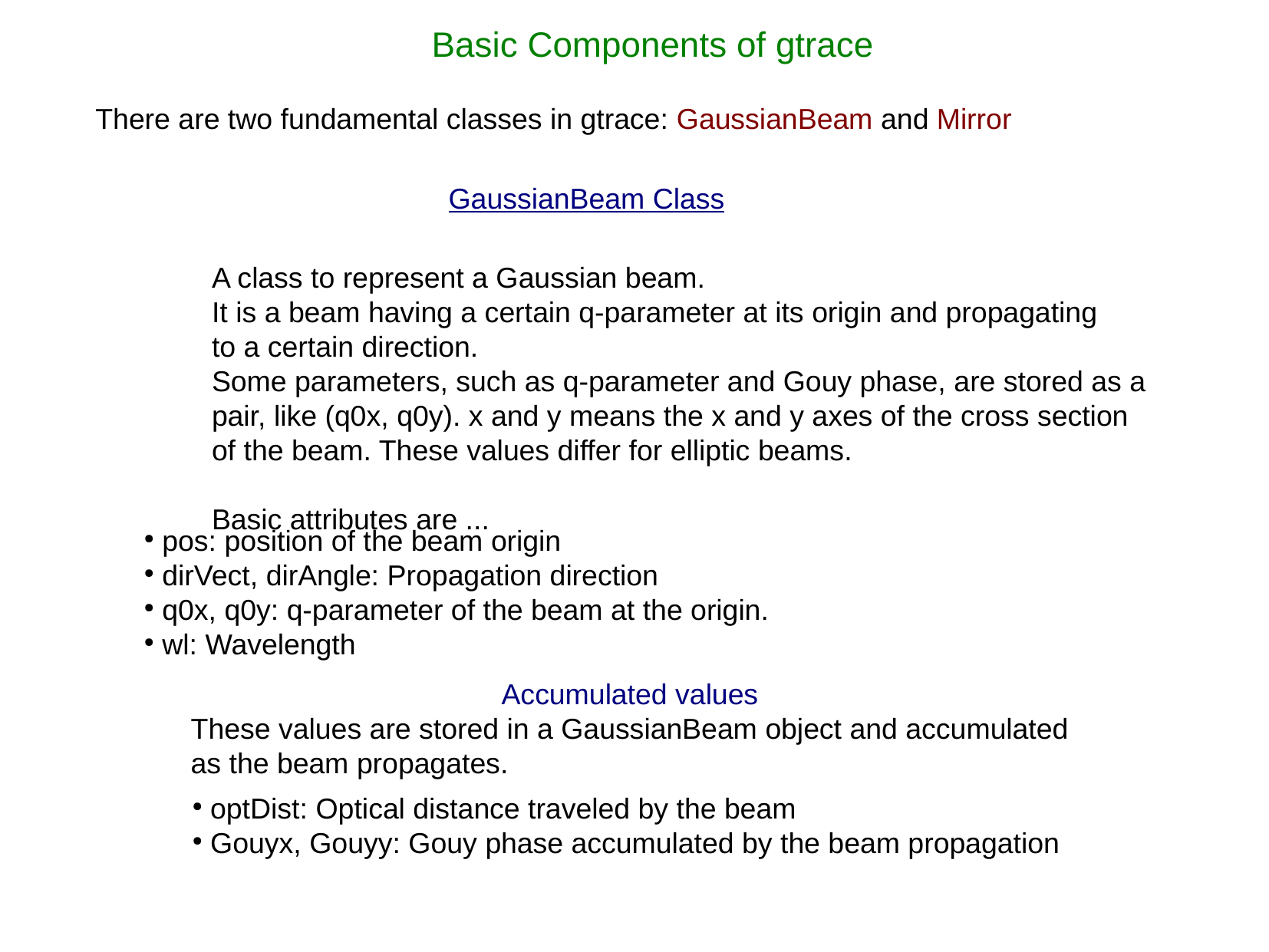

Basic Components of gtrace
There are two fundamental classes in gtrace: GaussianBeam and Mirror
GaussianBeam Class
A class to represent a Gaussian beam.
It is a beam having a certain q-parameter at its origin and propagating
to a certain direction.
Some parameters, such as q-parameter and Gouy phase, are stored as a
pair, like (q0x, q0y). x and y means the x and y axes of the cross section
of the beam. These values differ for elliptic beams.

Basic attributes are ...
 pos: position of the beam origin
 dirVect, dirAngle: Propagation direction
 q0x, q0y: q-parameter of the beam at the origin.
 wl: Wavelength
Accumulated values
These values are stored in a GaussianBeam object and accumulated
as the beam propagates.
 optDist: Optical distance traveled by the beam
 Gouyx, Gouyy: Gouy phase accumulated by the beam propagation